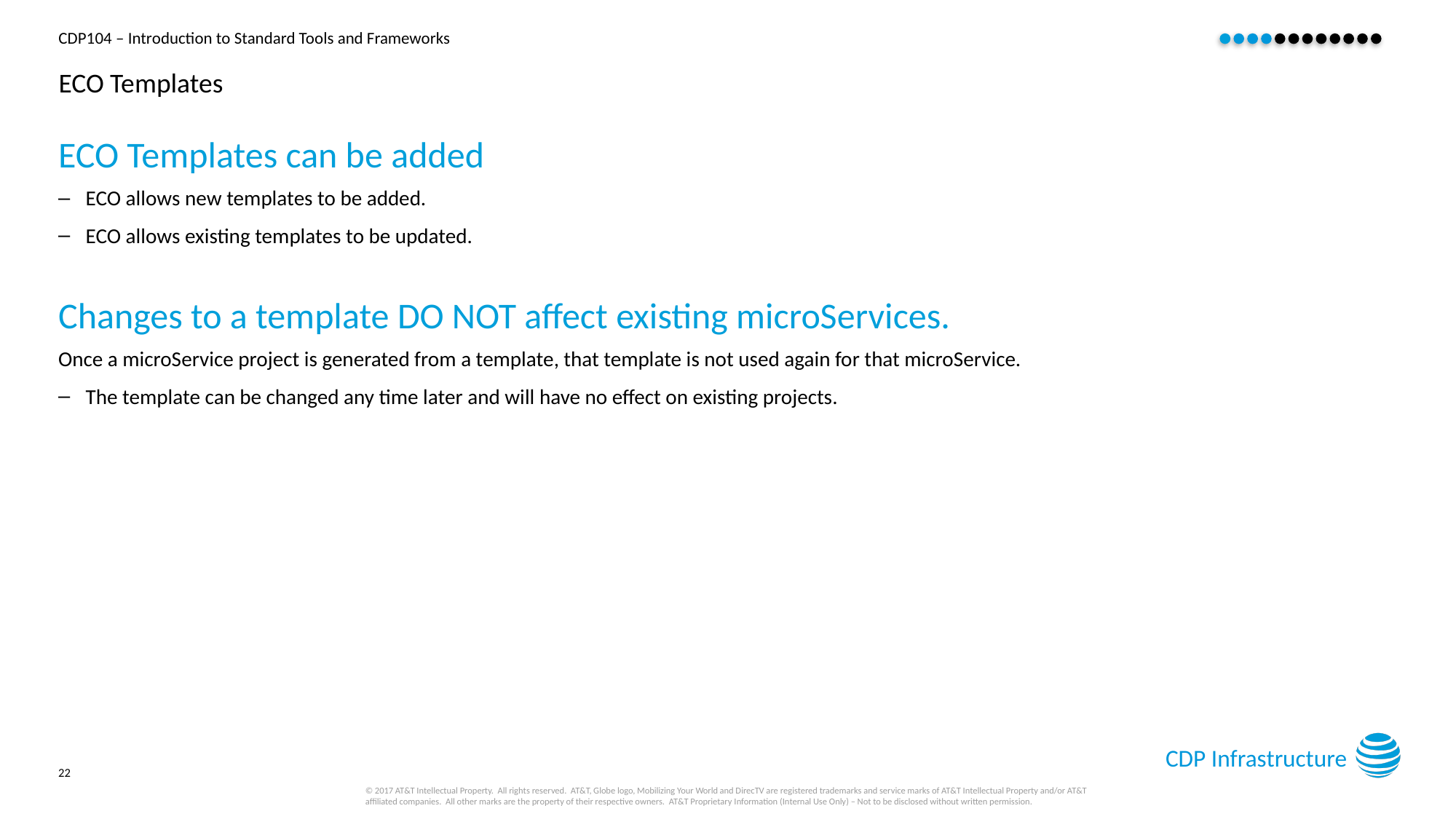

# ECO Templates
ECO Templates can be added
ECO allows new templates to be added.
ECO allows existing templates to be updated.

Changes to a template DO NOT affect existing microServices.
Once a microService project is generated from a template, that template is not used again for that microService.
The template can be changed any time later and will have no effect on existing projects.
CDP Infrastructure
22